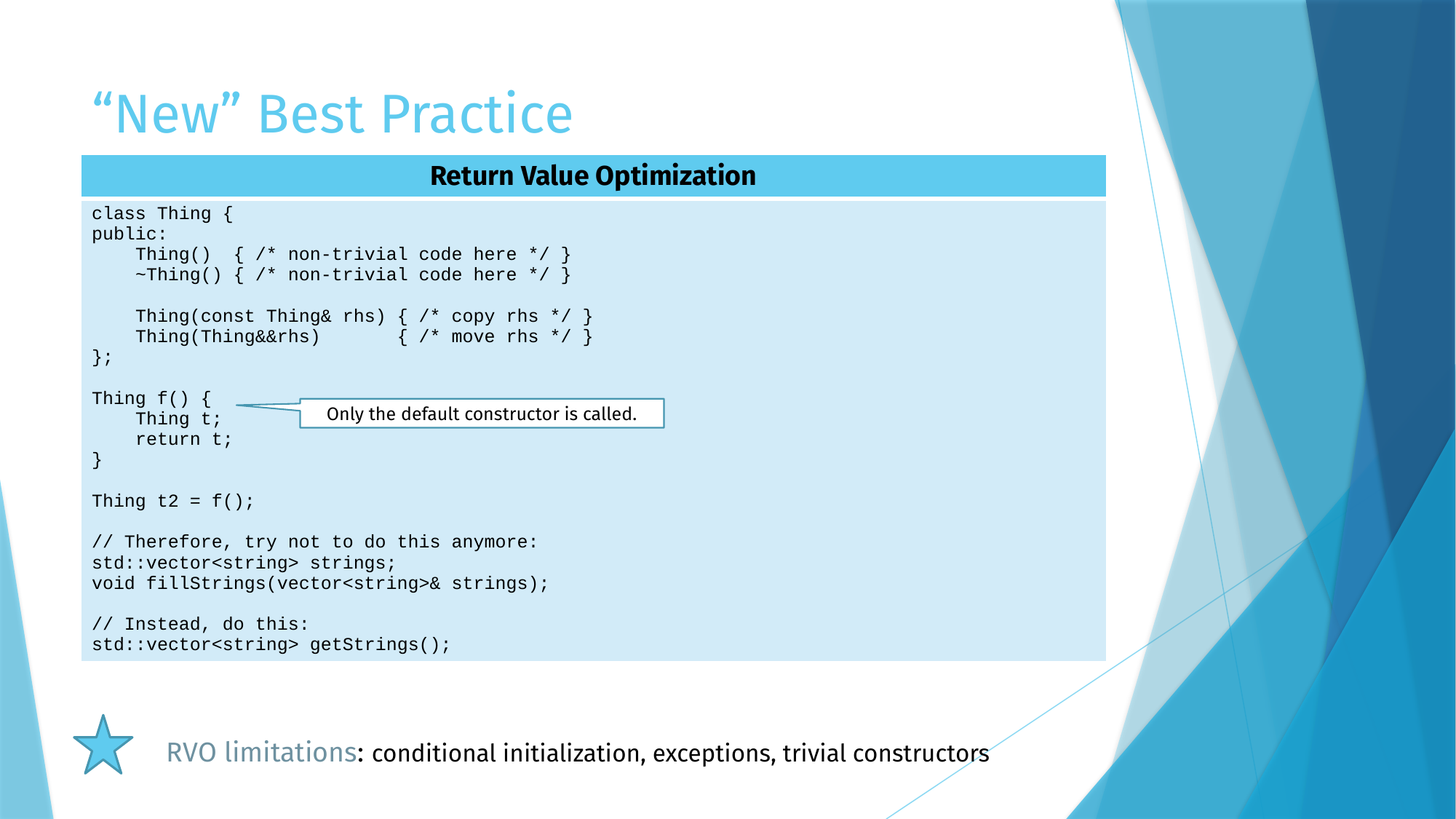

# “New” Best Practice
| Return Value Optimization |
| --- |
| class Thing { public: Thing() { /\* non-trivial code here \*/ } ~Thing() { /\* non-trivial code here \*/ } Thing(const Thing& rhs) { /\* copy rhs \*/ } Thing(Thing&&rhs) { /\* move rhs \*/ } }; Thing f() { Thing t; return t; } Thing t2 = f(); // Therefore, try not to do this anymore: std::vector<string> strings; void fillStrings(vector<string>& strings); // Instead, do this: std::vector<string> getStrings(); |
Only the default constructor is called.

RVO limitations: conditional initialization, exceptions, trivial constructors